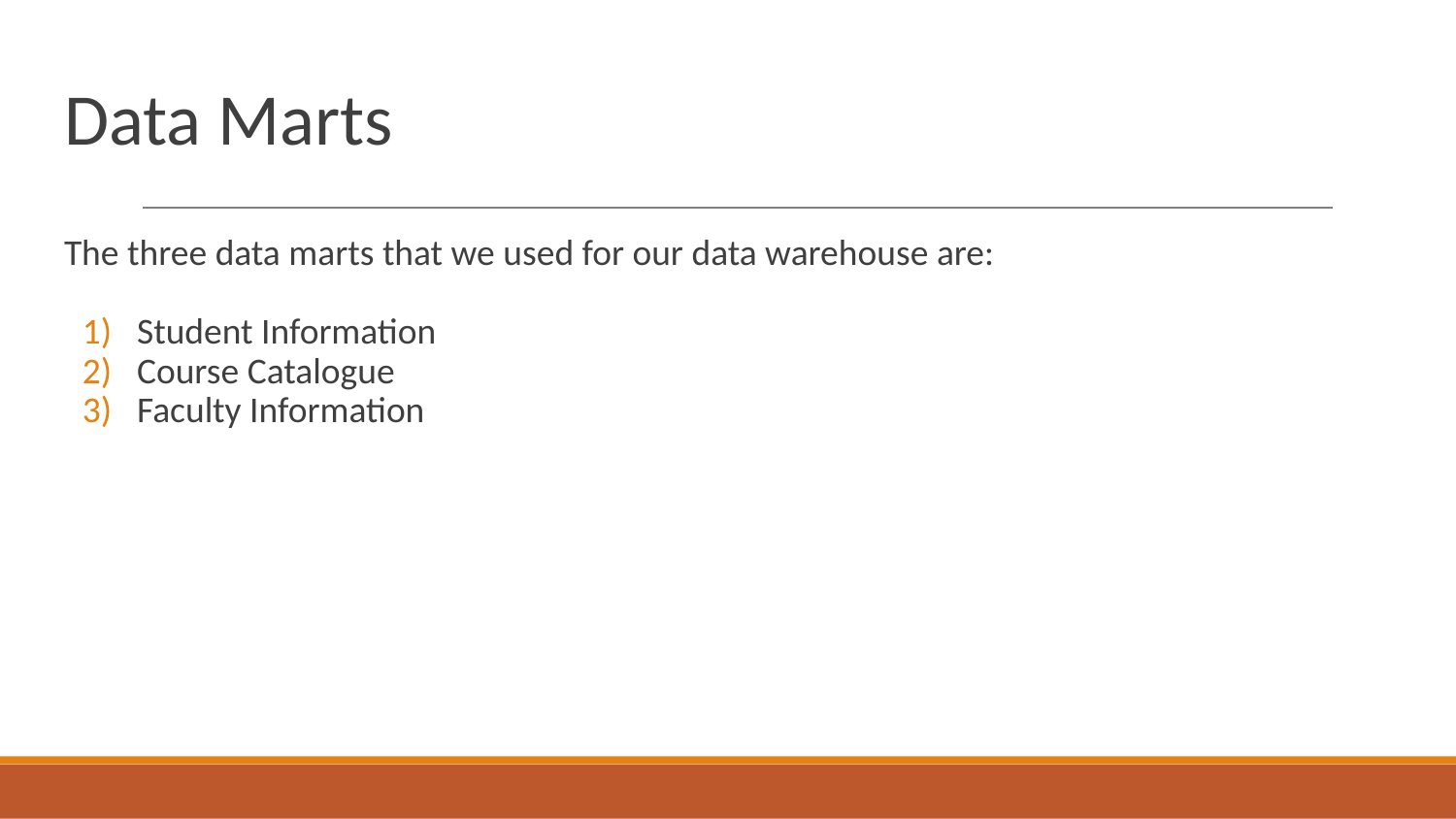

# Data Marts

The three data marts that we used for our data warehouse are:

Student Information
Course Catalogue
Faculty Information